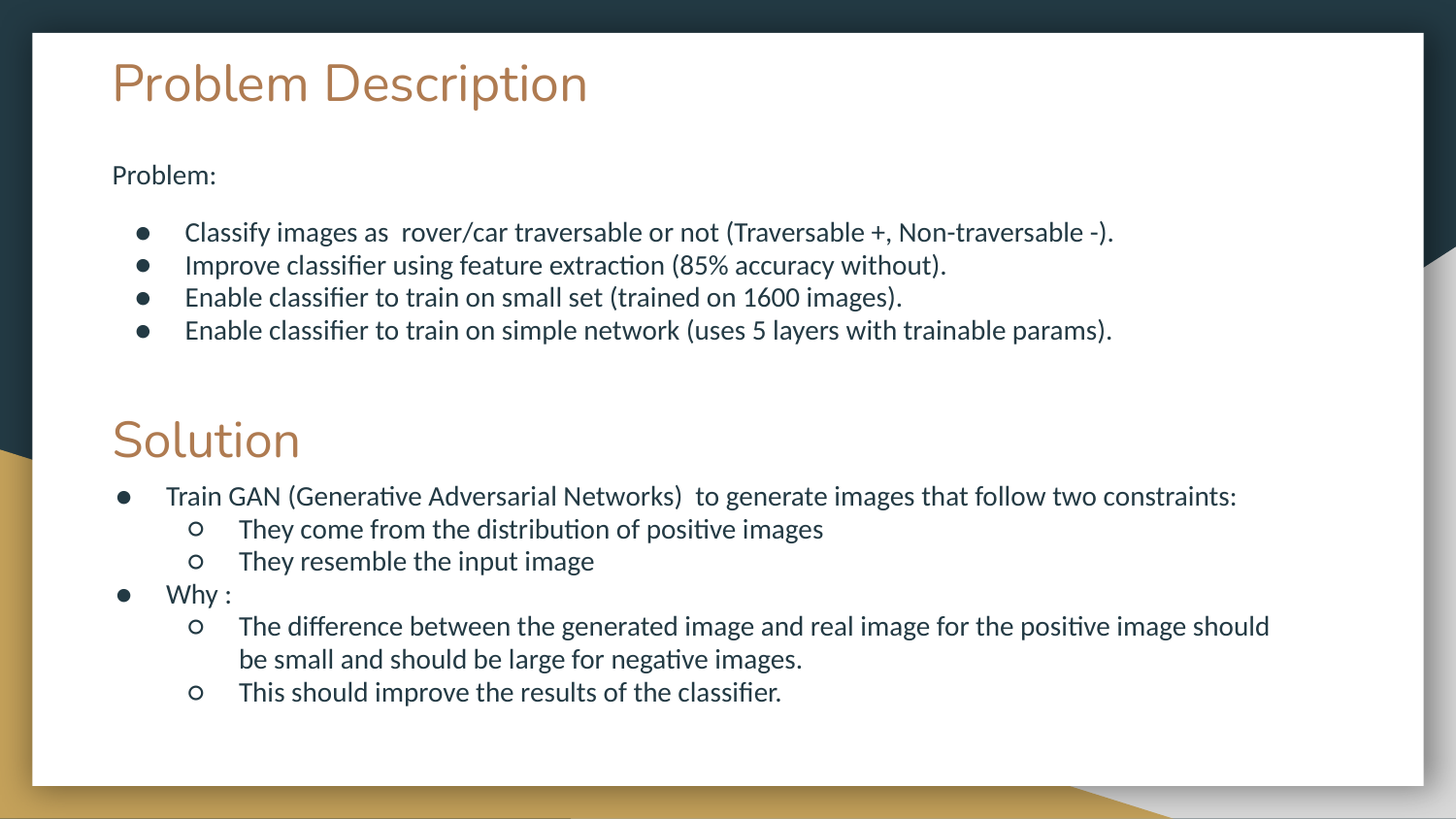

# Problem Description
Problem:
Classify images as  rover/car traversable or not (Traversable +, Non-traversable -).
Improve classifier using feature extraction (85% accuracy without).
Enable classifier to train on small set (trained on 1600 images).
Enable classifier to train on simple network (uses 5 layers with trainable params).
Solution
Train GAN (Generative Adversarial Networks)  to generate images that follow two constraints:
They come from the distribution of positive images
They resemble the input image
Why :
The difference between the generated image and real image for the positive image should be small and should be large for negative images.
This should improve the results of the classifier.